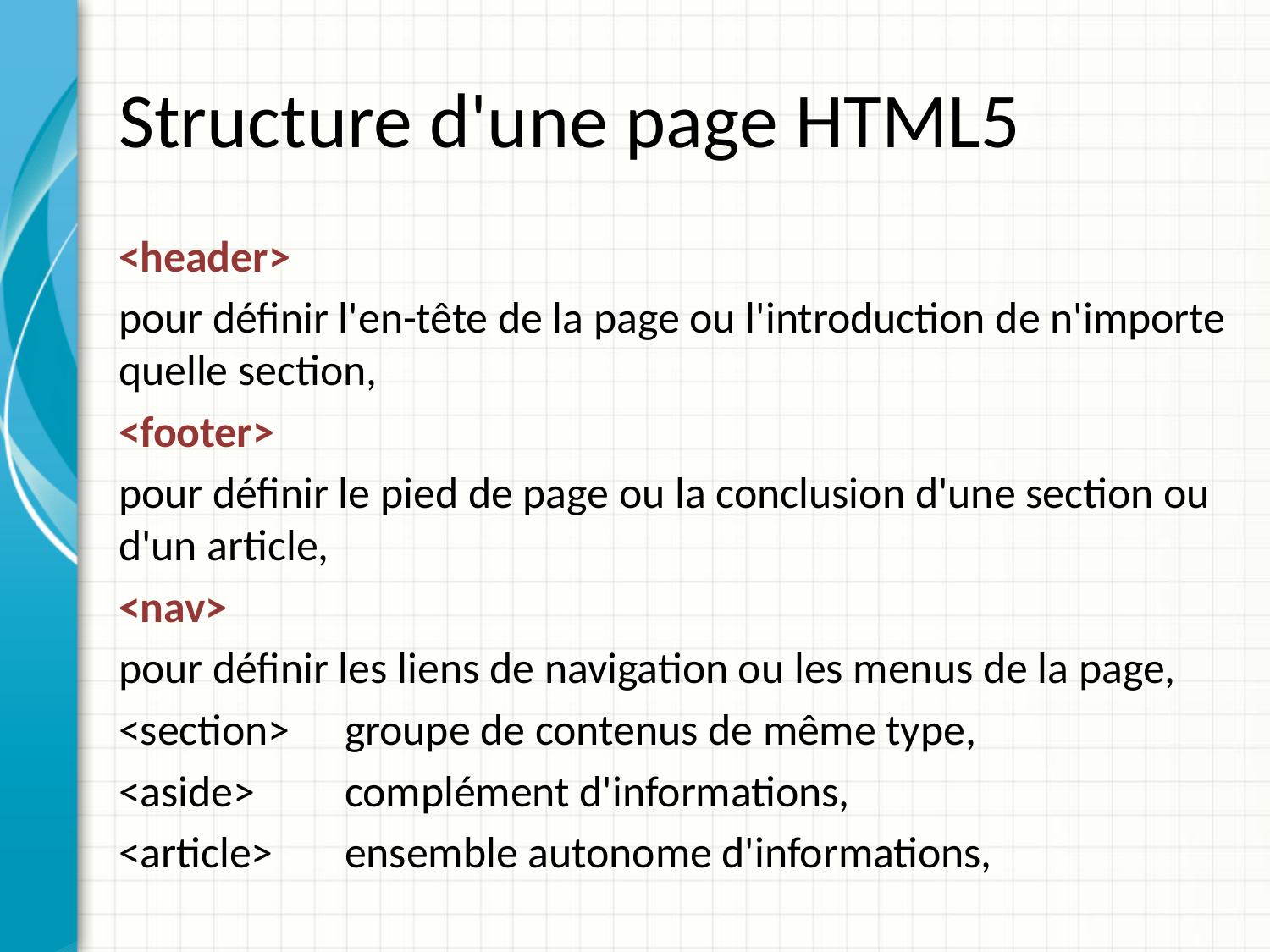

# Structure d'une page HTML5
<header>
pour définir l'en-tête de la page ou l'introduction de n'importe quelle section,
<footer>
pour définir le pied de page ou la conclusion d'une section ou d'un article,
<nav>
pour définir les liens de navigation ou les menus de la page,
<section>	groupe de contenus de même type,
<aside>	complément d'informations,
<article>	ensemble autonome d'informations,